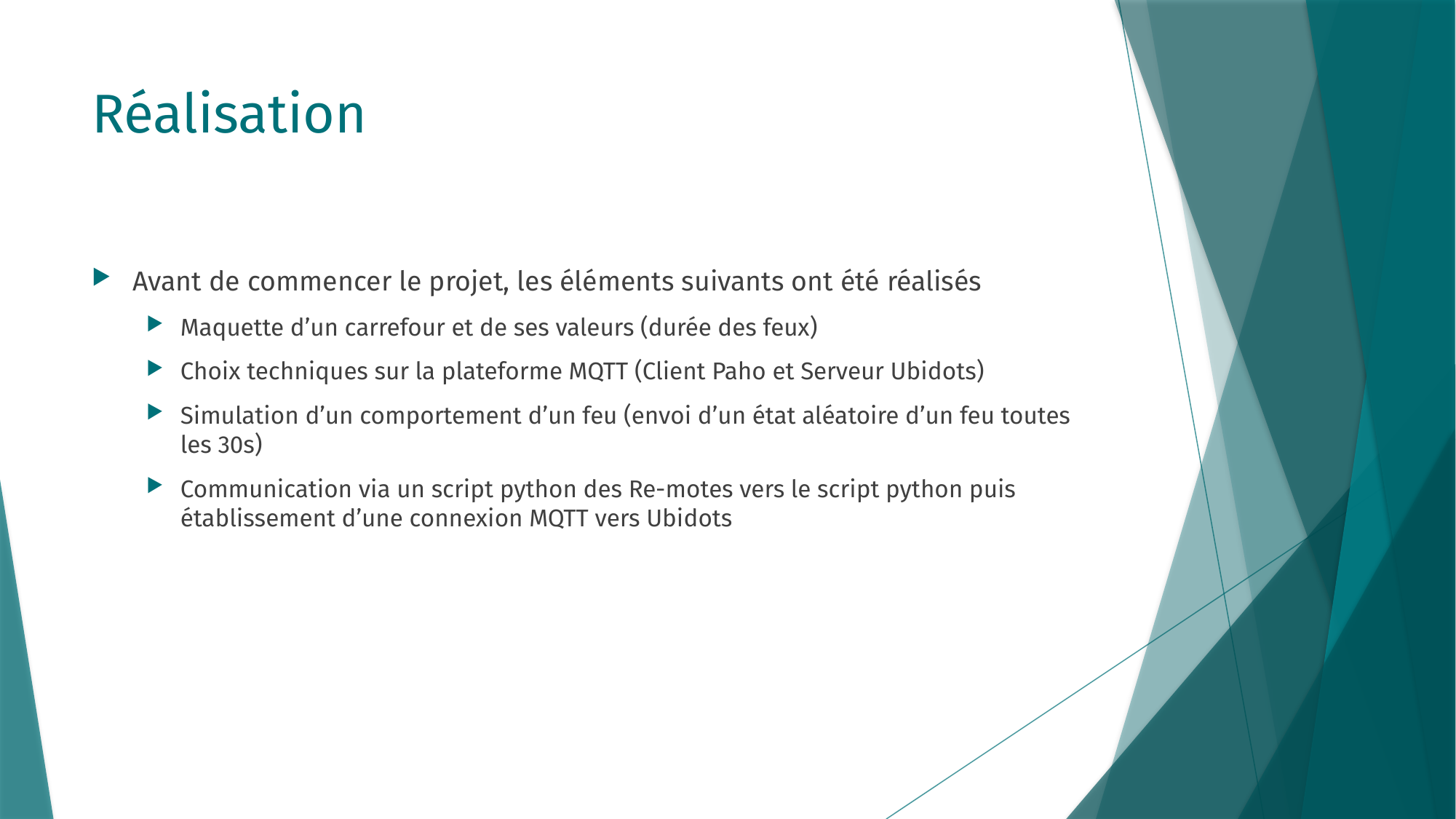

# Réalisation
Avant de commencer le projet, les éléments suivants ont été réalisés
Maquette d’un carrefour et de ses valeurs (durée des feux)
Choix techniques sur la plateforme MQTT (Client Paho et Serveur Ubidots)
Simulation d’un comportement d’un feu (envoi d’un état aléatoire d’un feu toutes les 30s)
Communication via un script python des Re-motes vers le script python puis établissement d’une connexion MQTT vers Ubidots